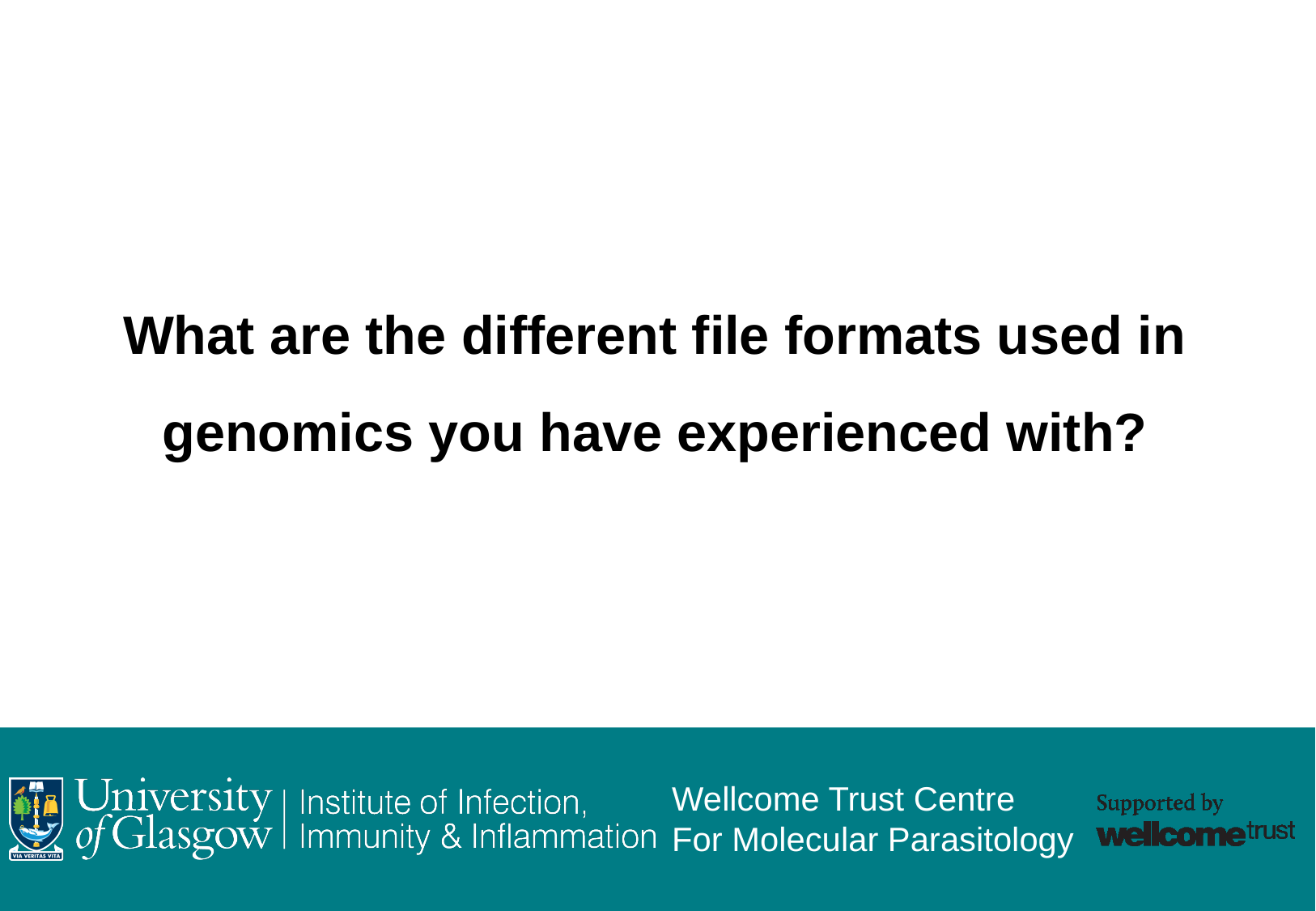

What are the different file formats used in genomics you have experienced with?